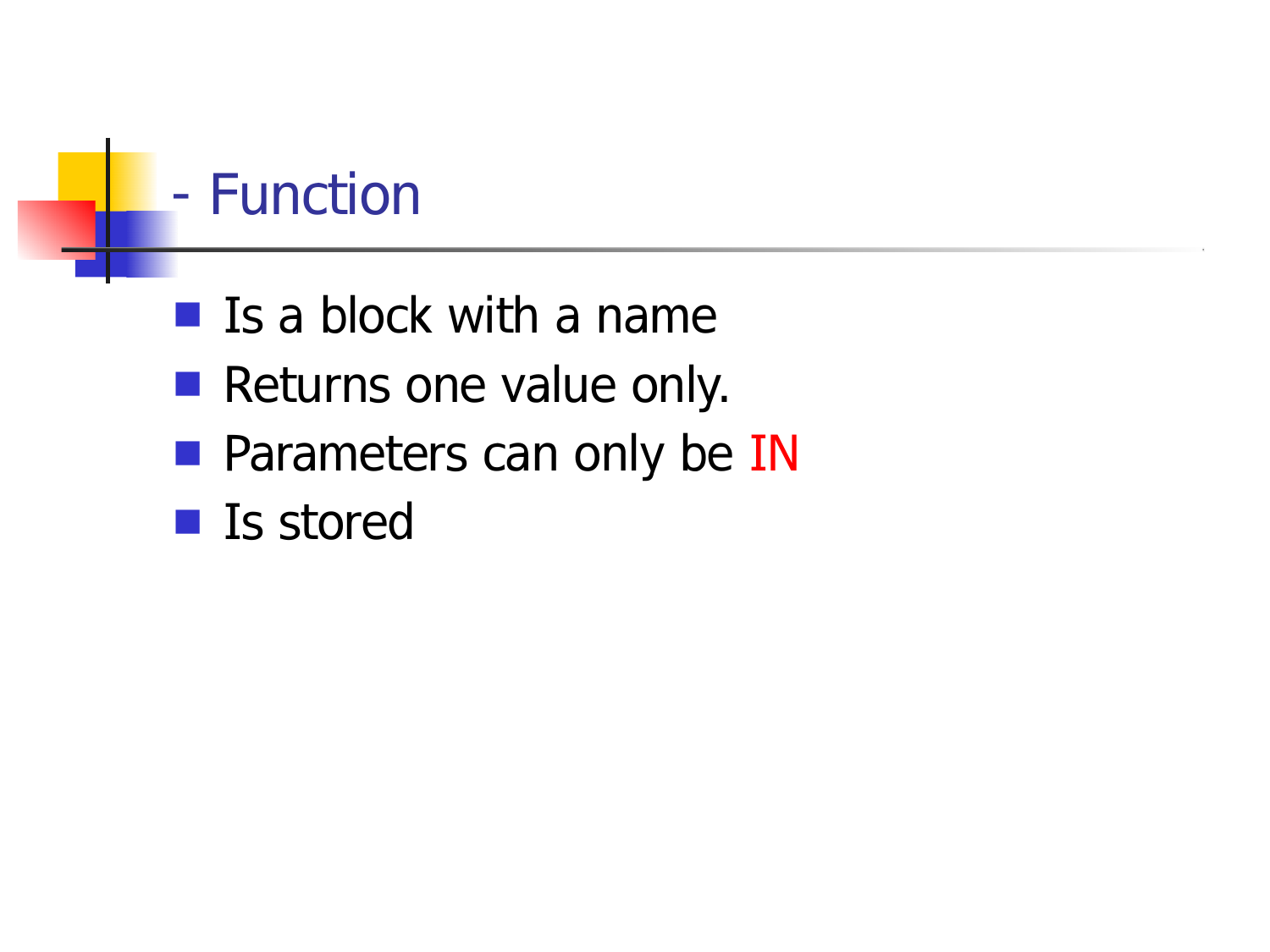

# - Function

Is a block with a name
Returns one value only.
Parameters can only be IN
Is stored